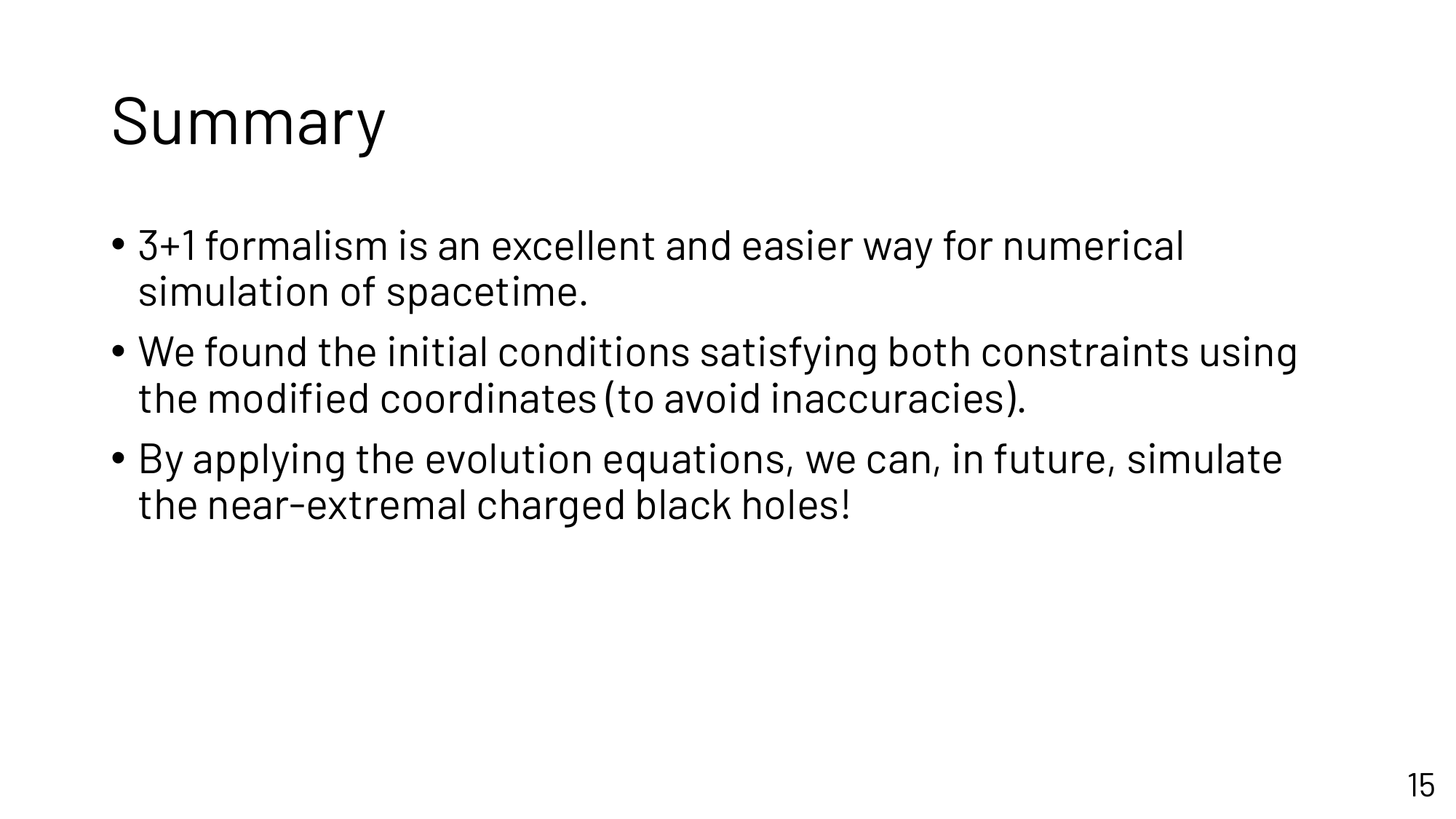

# Summary
3+1 formalism is an excellent and easier way for numerical simulation of spacetime.
We found the initial conditions satisfying both constraints using the modified coordinates (to avoid inaccuracies).
By applying the evolution equations, we can, in future, simulate the near-extremal charged black holes!
15